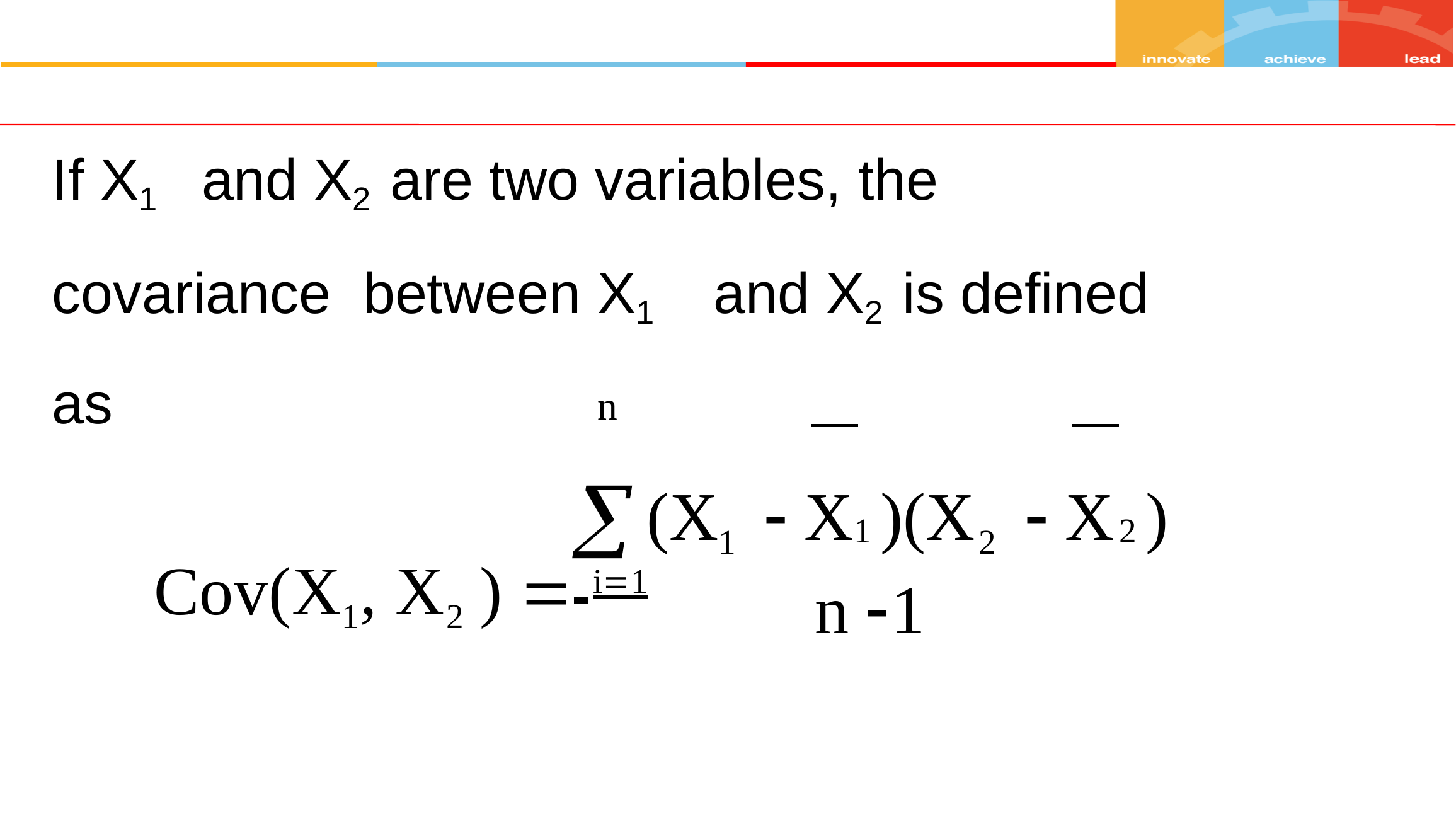

If X1	and X2		are two variables, the covariance  between X1	and X2	is defined as

n
∑(X1	− X1 )(X2	− X2 )

Cov(X1, X2 ) = i=1
n −1
|